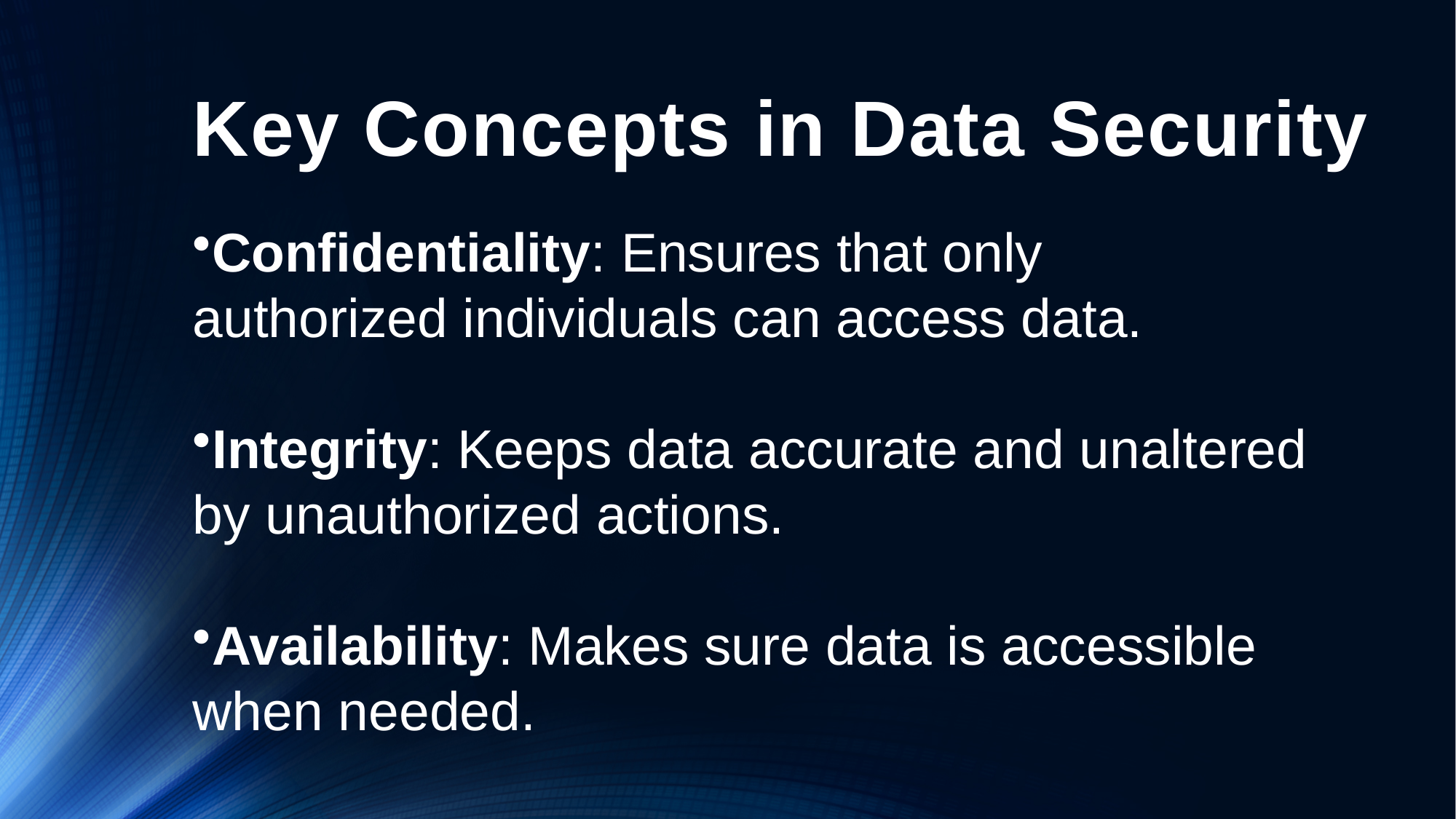

# Key Concepts in Data Security
Confidentiality: Ensures that only authorized individuals can access data.

Integrity: Keeps data accurate and unaltered by unauthorized actions.

Availability: Makes sure data is accessible when needed.